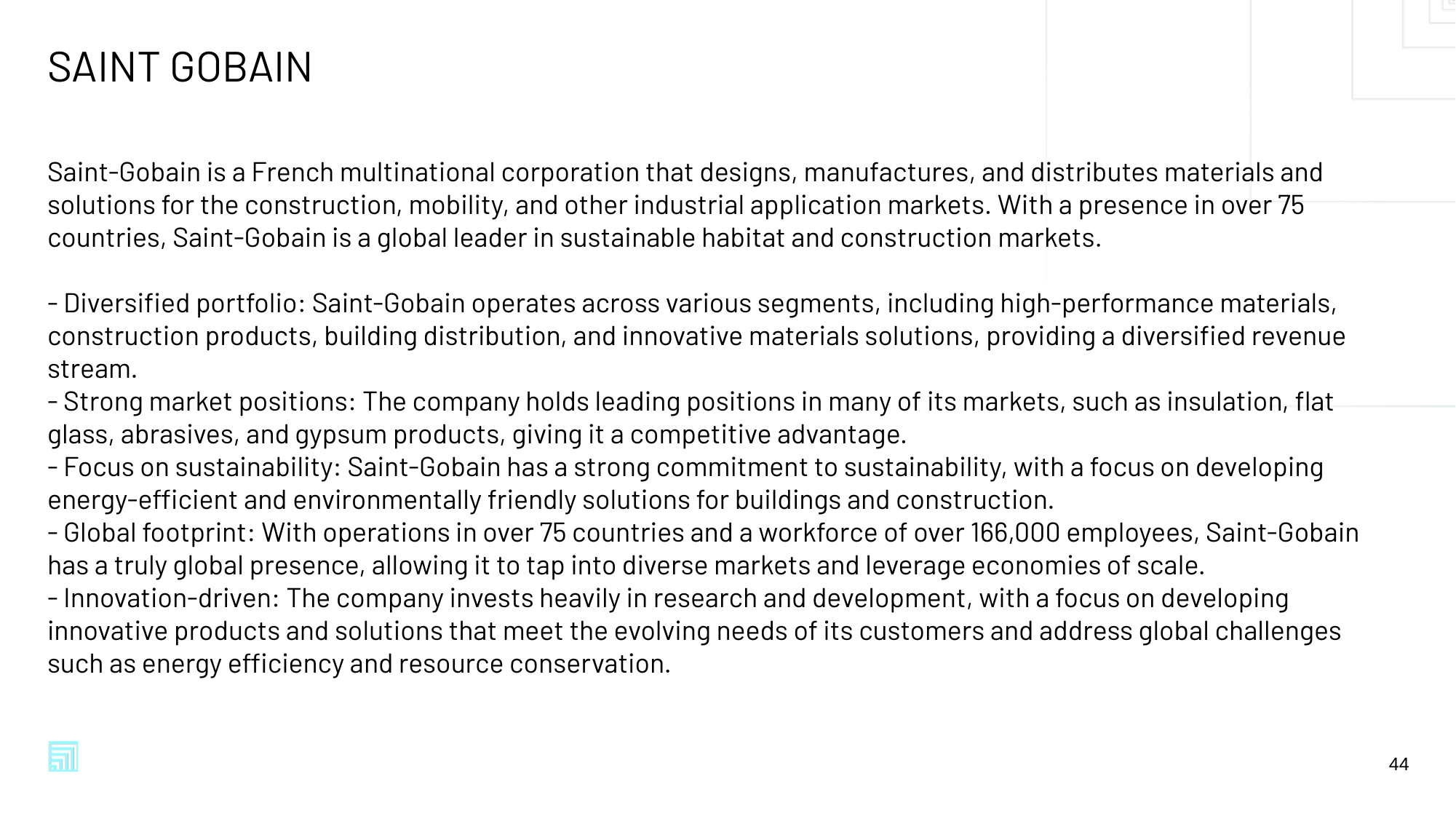

SAINT GOBAIN

Saint-Gobain is a French multinational corporation that designs, manufactures, and distributes materials and solutions for the construction, mobility, and other industrial application markets. With a presence in over 75 countries, Saint-Gobain is a global leader in sustainable habitat and construction markets.

- Diversified portfolio: Saint-Gobain operates across various segments, including high-performance materials, construction products, building distribution, and innovative materials solutions, providing a diversified revenue stream.
- Strong market positions: The company holds leading positions in many of its markets, such as insulation, flat glass, abrasives, and gypsum products, giving it a competitive advantage.
- Focus on sustainability: Saint-Gobain has a strong commitment to sustainability, with a focus on developing energy-efficient and environmentally friendly solutions for buildings and construction.
- Global footprint: With operations in over 75 countries and a workforce of over 166,000 employees, Saint-Gobain has a truly global presence, allowing it to tap into diverse markets and leverage economies of scale.
- Innovation-driven: The company invests heavily in research and development, with a focus on developing innovative products and solutions that meet the evolving needs of its customers and address global challenges such as energy efficiency and resource conservation.